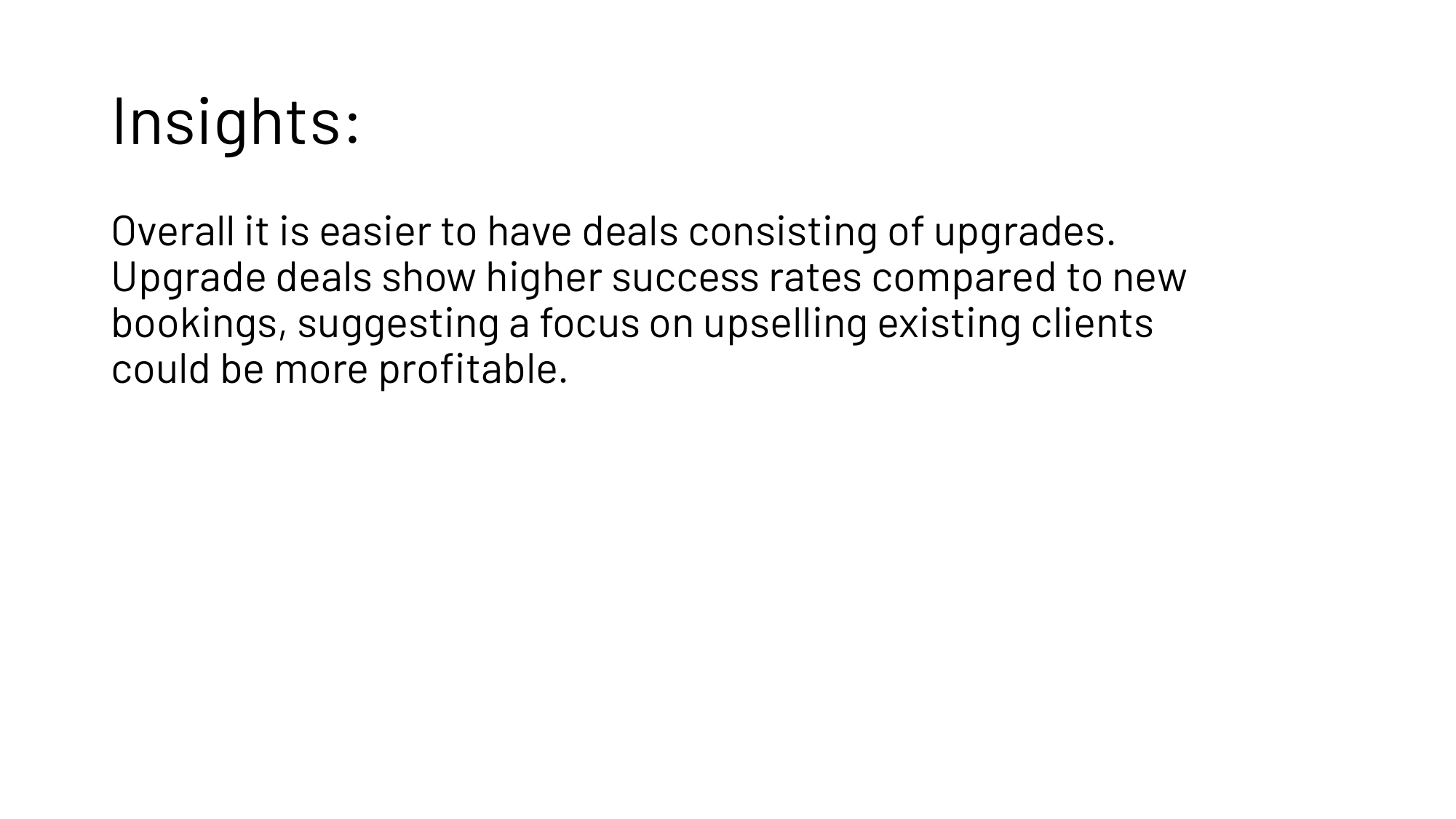

# Insights:
Overall it is easier to have deals consisting of upgrades. Upgrade deals show higher success rates compared to new bookings, suggesting a focus on upselling existing clients could be more profitable.